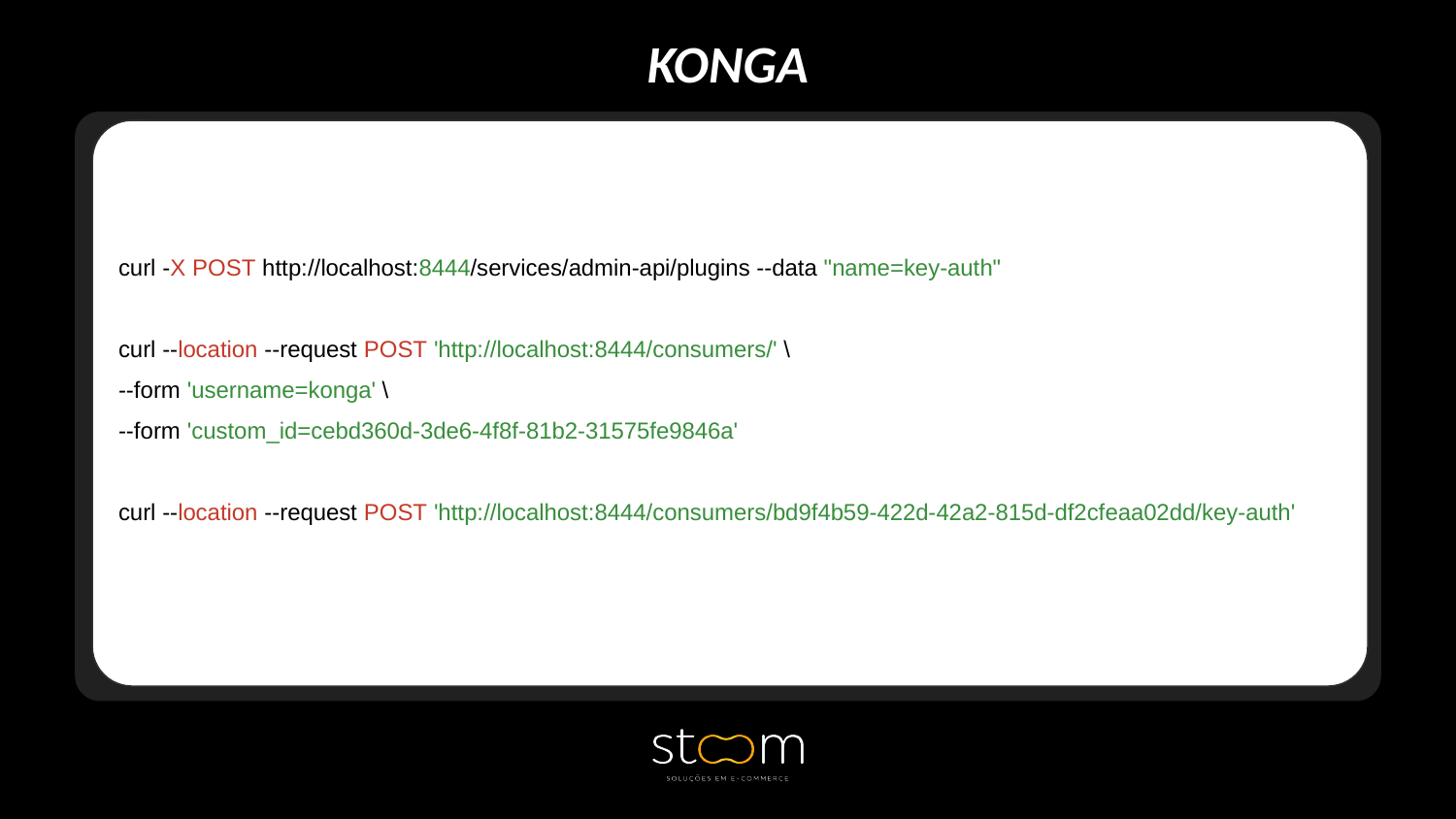

KONGA
curl -X POST http://localhost:8444/services/admin-api/plugins --data "name=key-auth"

curl --location --request POST 'http://localhost:8444/consumers/' \
--form 'username=konga' \
--form 'custom_id=cebd360d-3de6-4f8f-81b2-31575fe9846a'

curl --location --request POST 'http://localhost:8444/consumers/bd9f4b59-422d-42a2-815d-df2cfeaa02dd/key-auth'